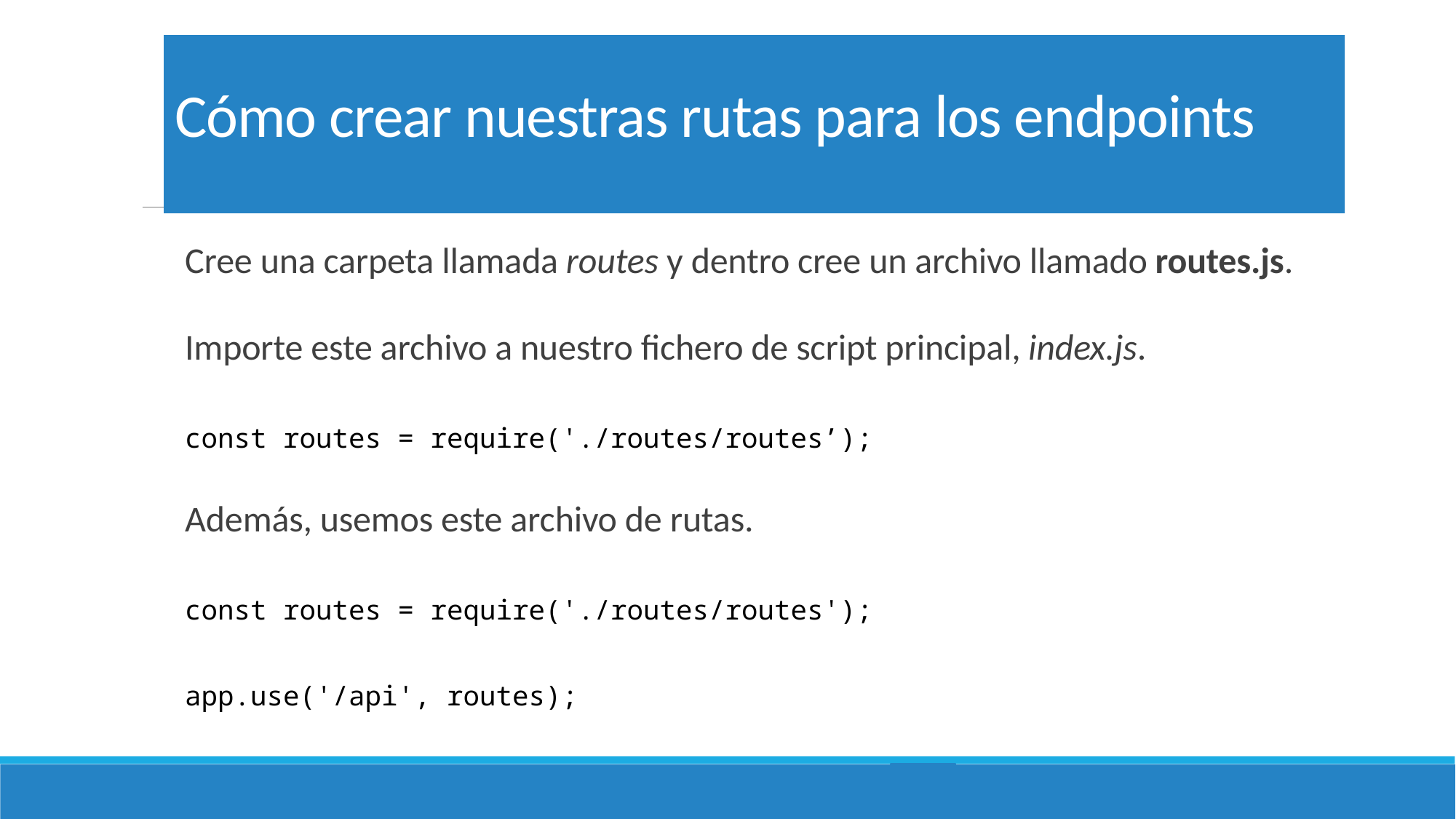

# Cómo crear nuestras rutas para los endpoints
Cree una carpeta llamada routes y dentro cree un archivo llamado routes.js.

Importe este archivo a nuestro fichero de script principal, index.js.

const routes = require('./routes/routes’);

Además, usemos este archivo de rutas.

const routes = require('./routes/routes');

app.use('/api', routes);